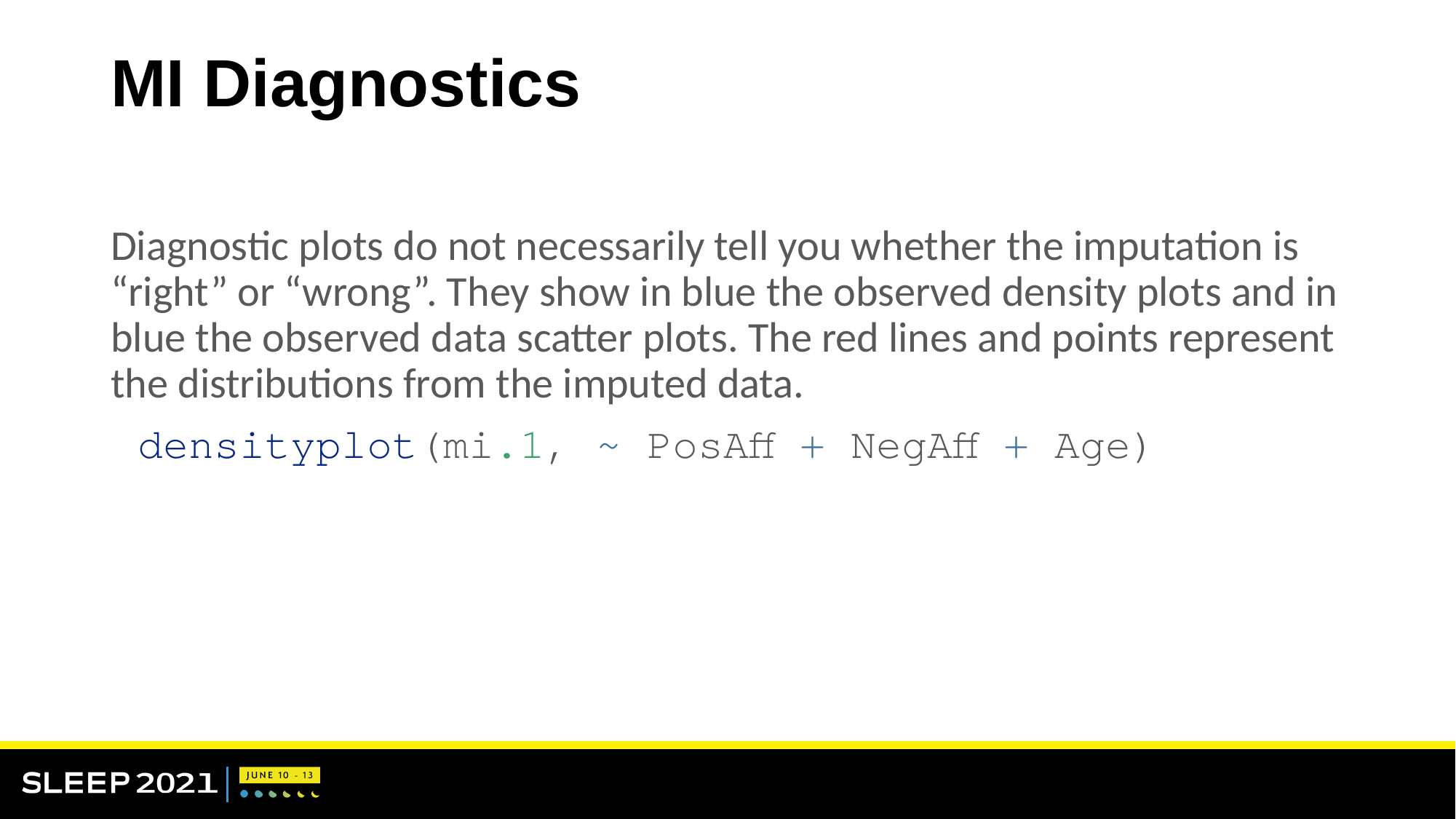

# MI Diagnostics
Diagnostic plots do not necessarily tell you whether the imputation is “right” or “wrong”. They show in blue the observed density plots and in blue the observed data scatter plots. The red lines and points represent the distributions from the imputed data.
densityplot(mi.1, ~ PosAff + NegAff + Age)